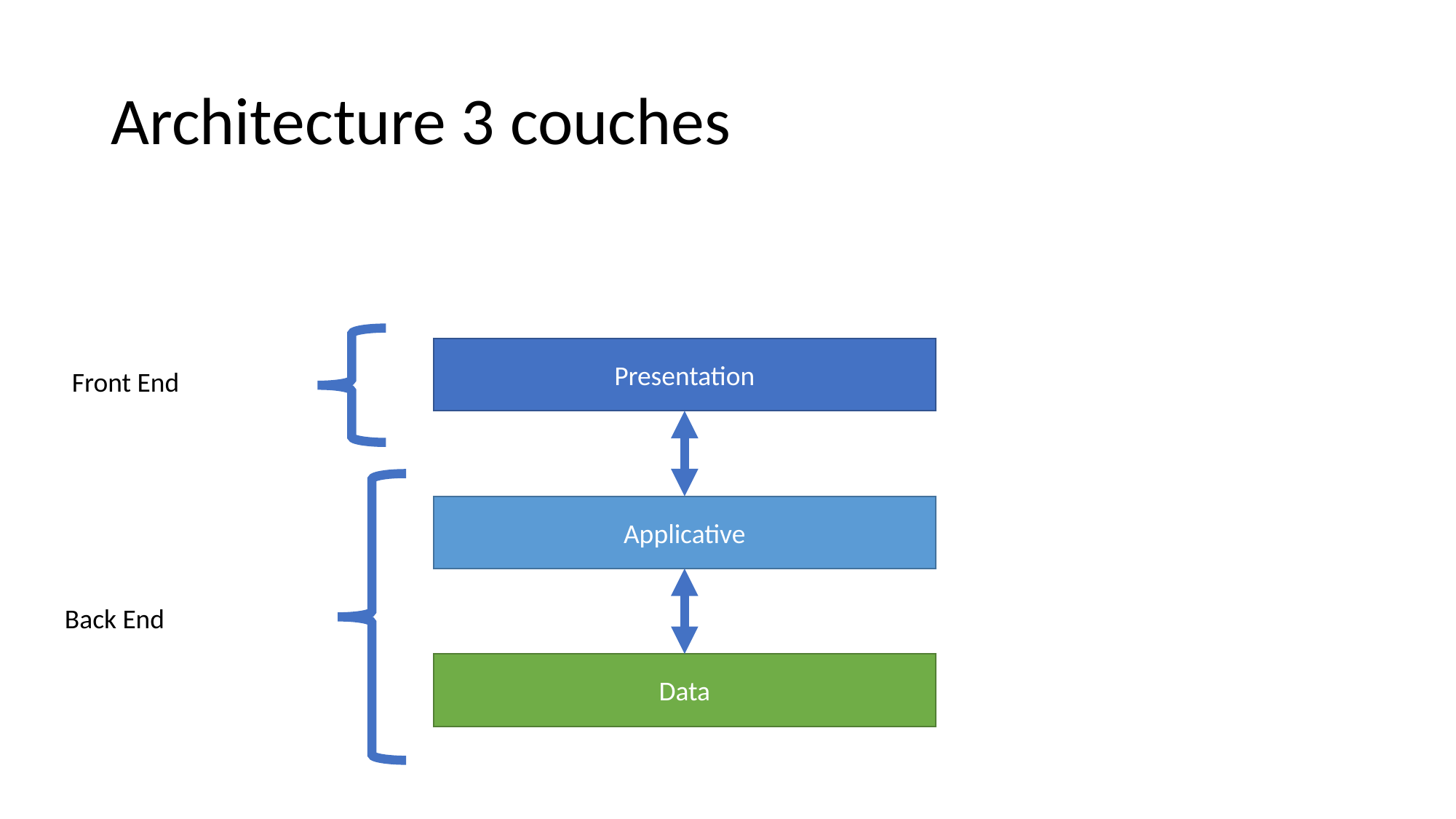

# Architecture 3 couches

Presentation
Front End

Applicative
Back End
Data